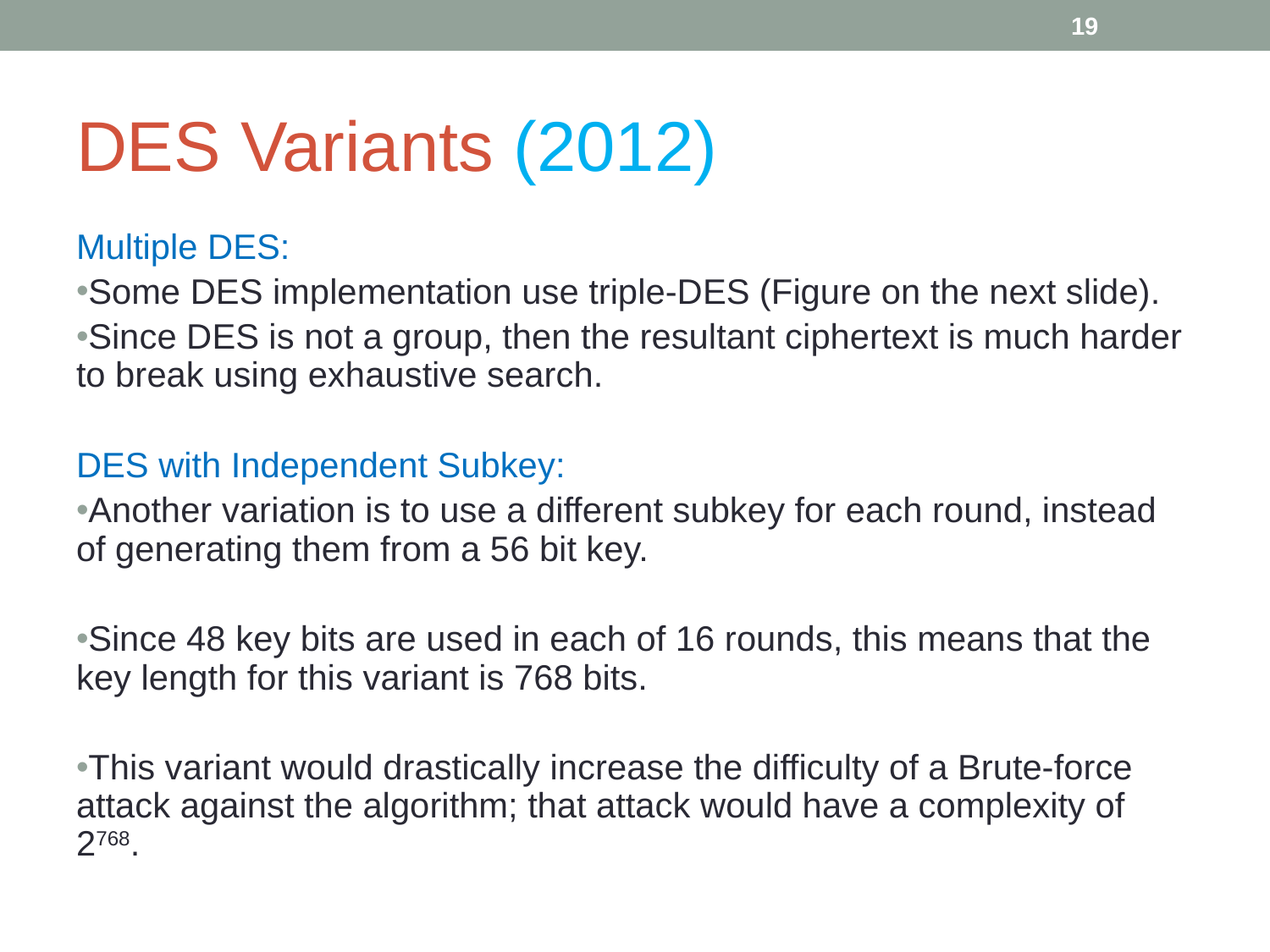

19
# DES Variants (2012)
Multiple DES:
Some DES implementation use triple-DES (Figure on the next slide).
Since DES is not a group, then the resultant ciphertext is much harder to break using exhaustive search.

DES with Independent Subkey:
Another variation is to use a different subkey for each round, instead of generating them from a 56 bit key.

Since 48 key bits are used in each of 16 rounds, this means that the key length for this variant is 768 bits.

This variant would drastically increase the difficulty of a Brute-force attack against the algorithm; that attack would have a complexity of 2768.